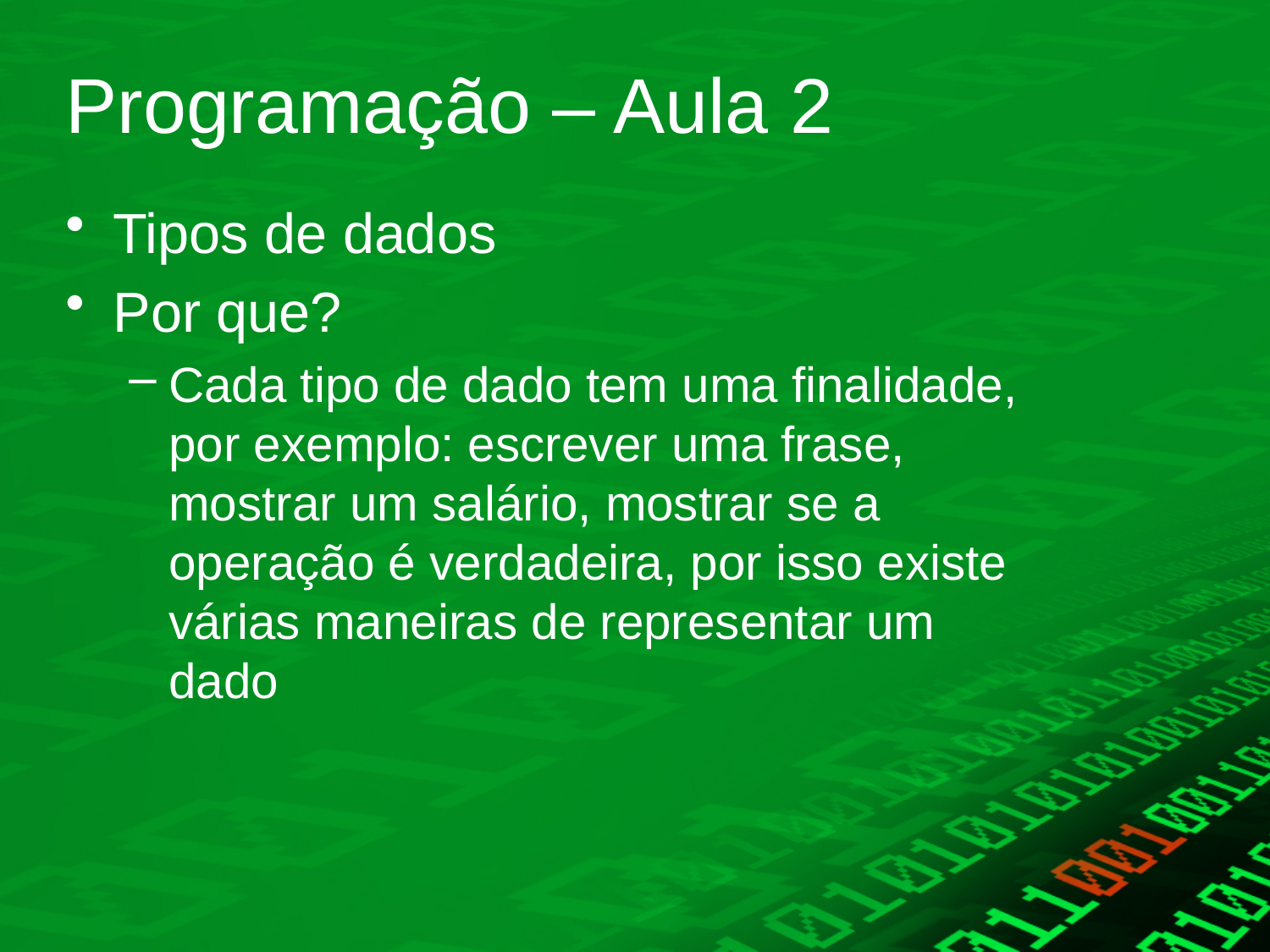

# Programação – Aula 2
Tipos de dados
Por que?
Cada tipo de dado tem uma finalidade, por exemplo: escrever uma frase, mostrar um salário, mostrar se a operação é verdadeira, por isso existe várias maneiras de representar um dado